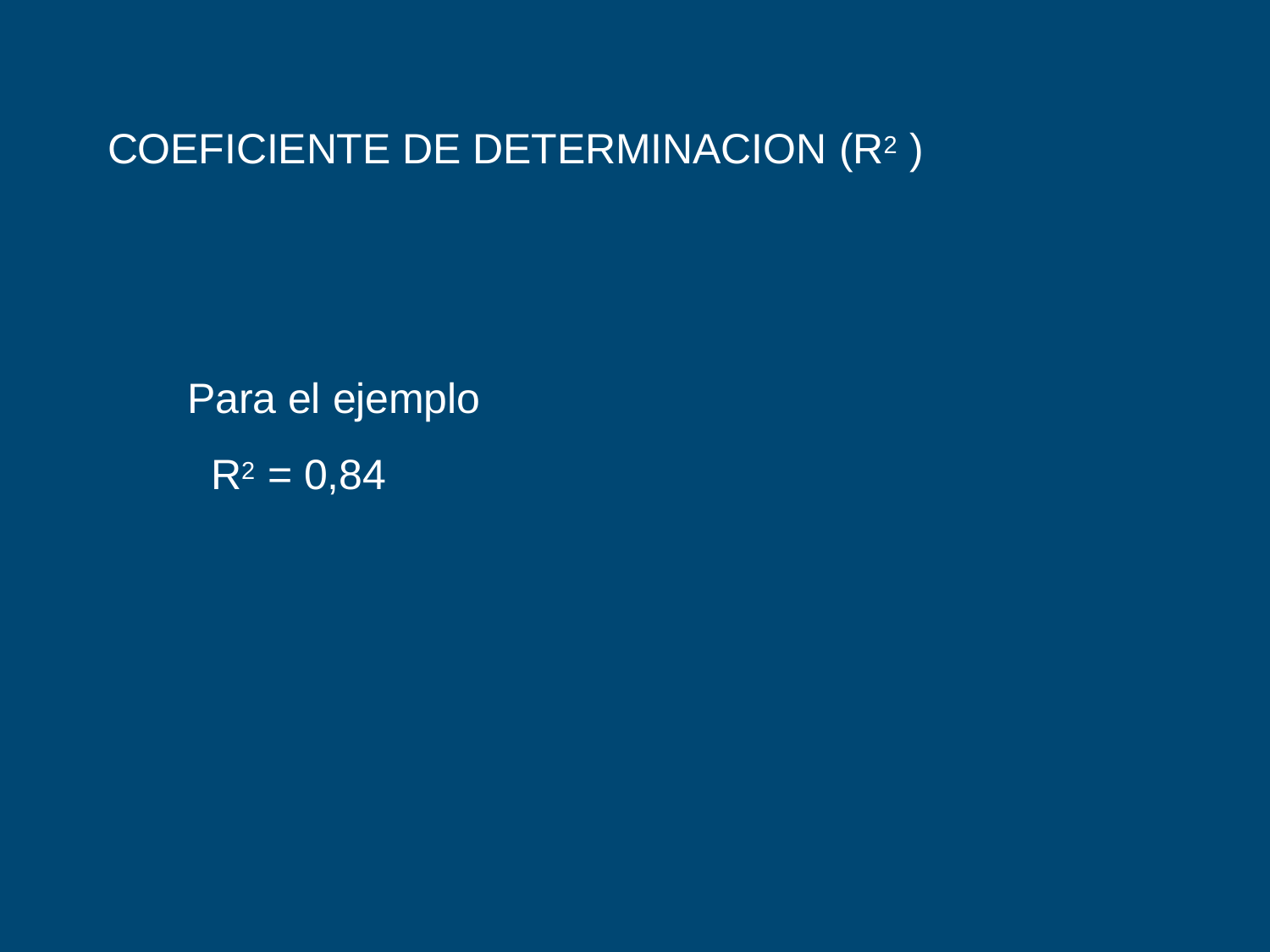

# COEFICIENTE DE DETERMINACION (R2 )
Para el ejemplo  R2 = 0,84